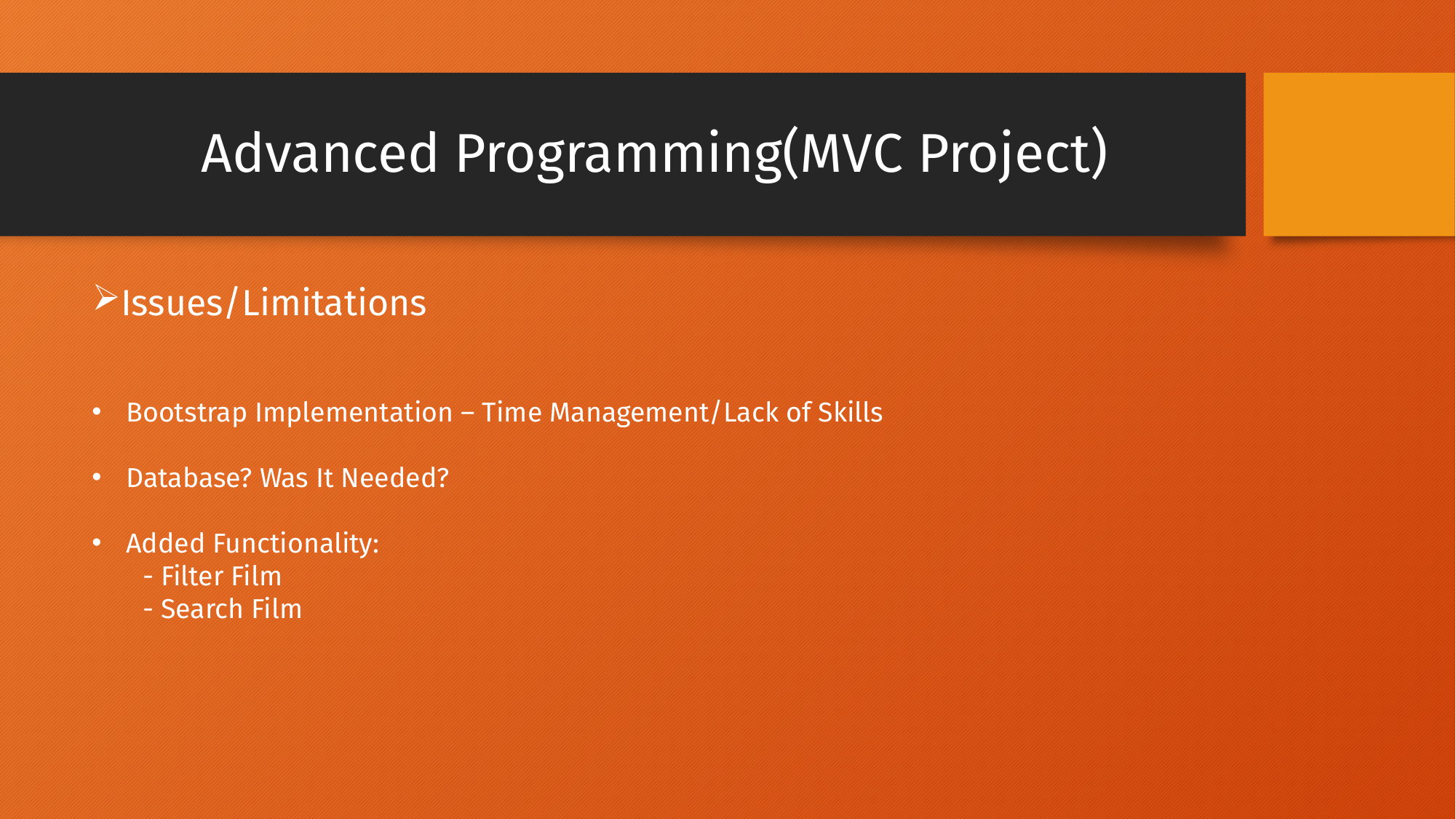

# Advanced Programming(MVC Project)
Issues/Limitations

Bootstrap Implementation – Time Management/Lack of Skills

Database? Was It Needed?

Added Functionality:
       - Filter Film
       - Search Film